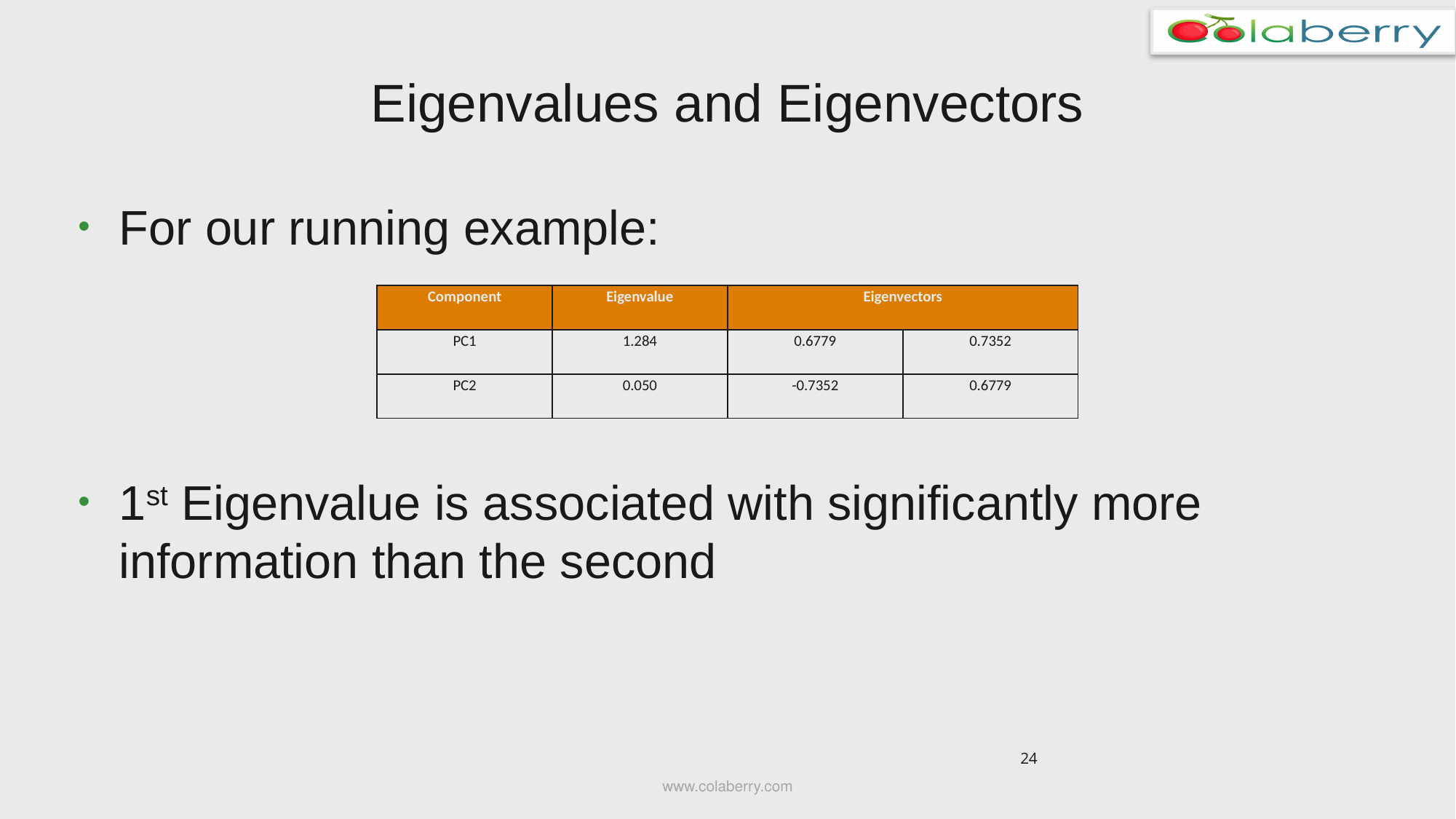

# Eigenvalues and Eigenvectors
For our running example:

1st Eigenvalue is associated with significantly more information than the second

| Component | Eigenvalue | Eigenvectors |  |
| --- | --- | --- | --- |
| PC1 | 1.284 | 0.6779 | 0.7352 |
| PC2 | 0.050 | -0.7352 | 0.6779 |
24